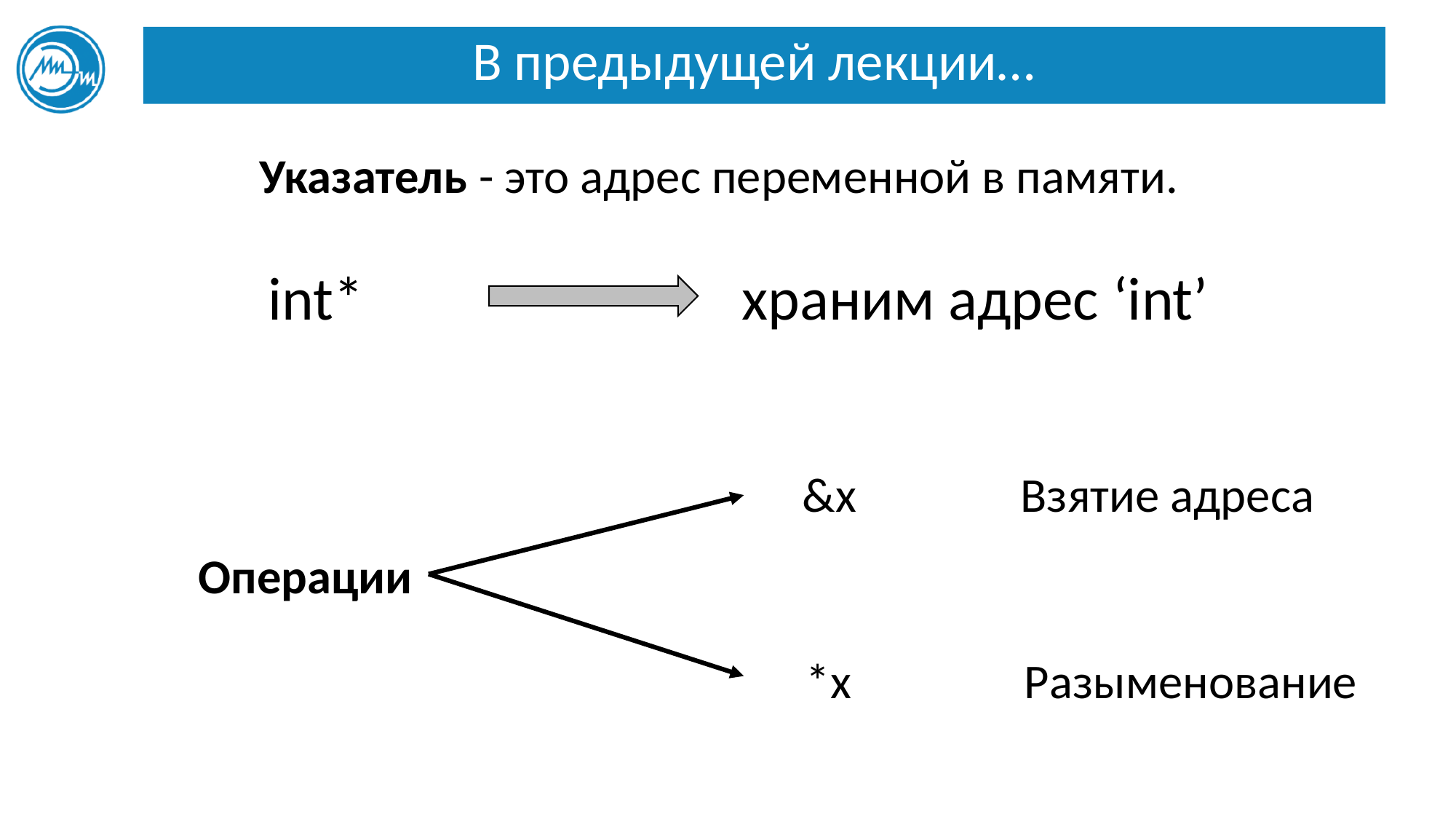

# В предыдущей лекции…
Указатель - это адрес переменной в памяти.
int*
храним адрес ‘int’

&x		Взятие адреса
Операции
*x		Разыменование